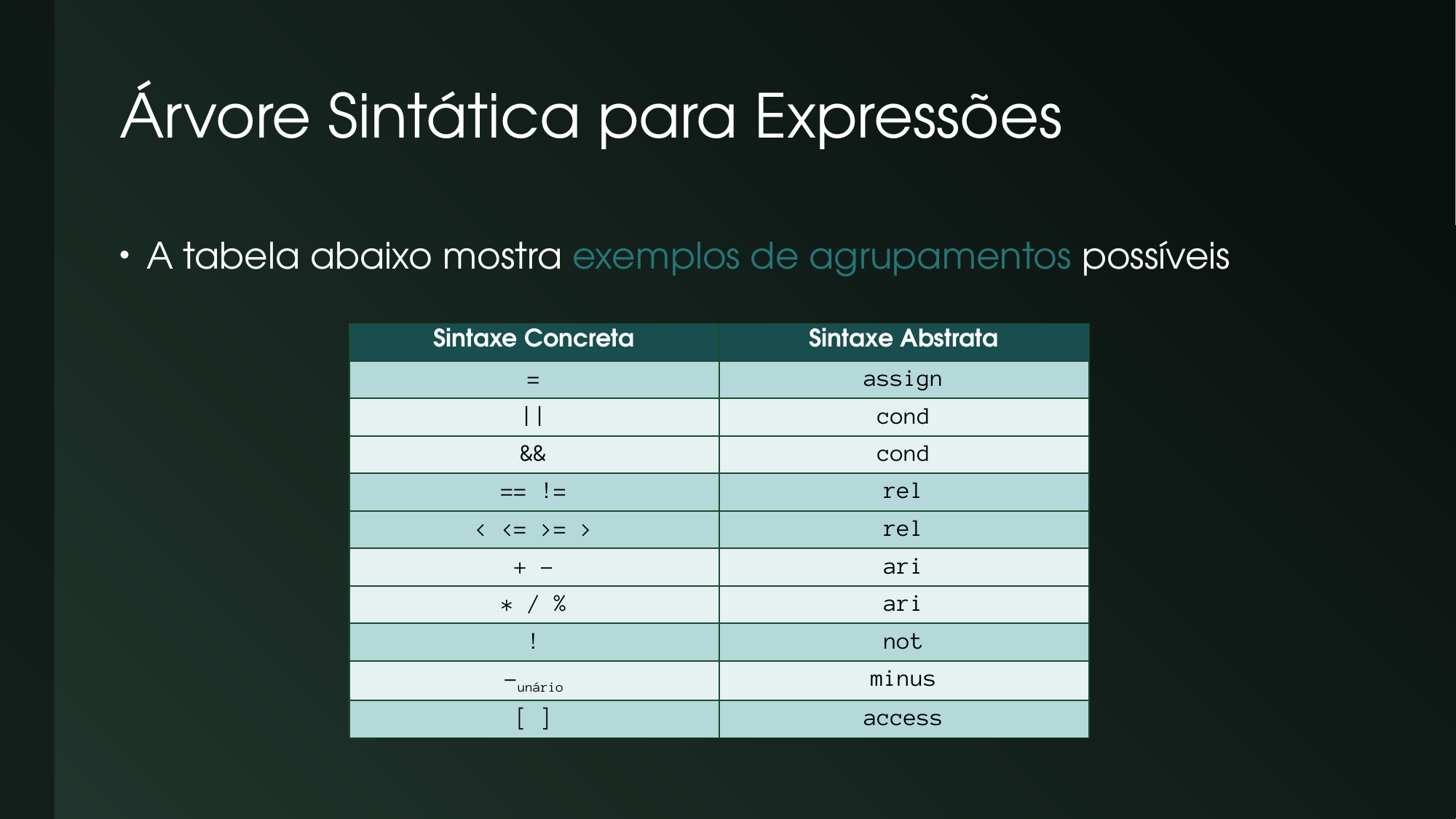

# Árvore Sintática para Expressões
A tabela abaixo mostra exemplos de agrupamentos possíveis
| Sintaxe Concreta | Sintaxe Abstrata |
| --- | --- |
| = | assign |
| || | cond |
| && | cond |
| == != | rel |
| < <= >= > | rel |
| + - | ari |
| \* / % | ari |
| ! | not |
| -unário | minus |
| [ ] | access |